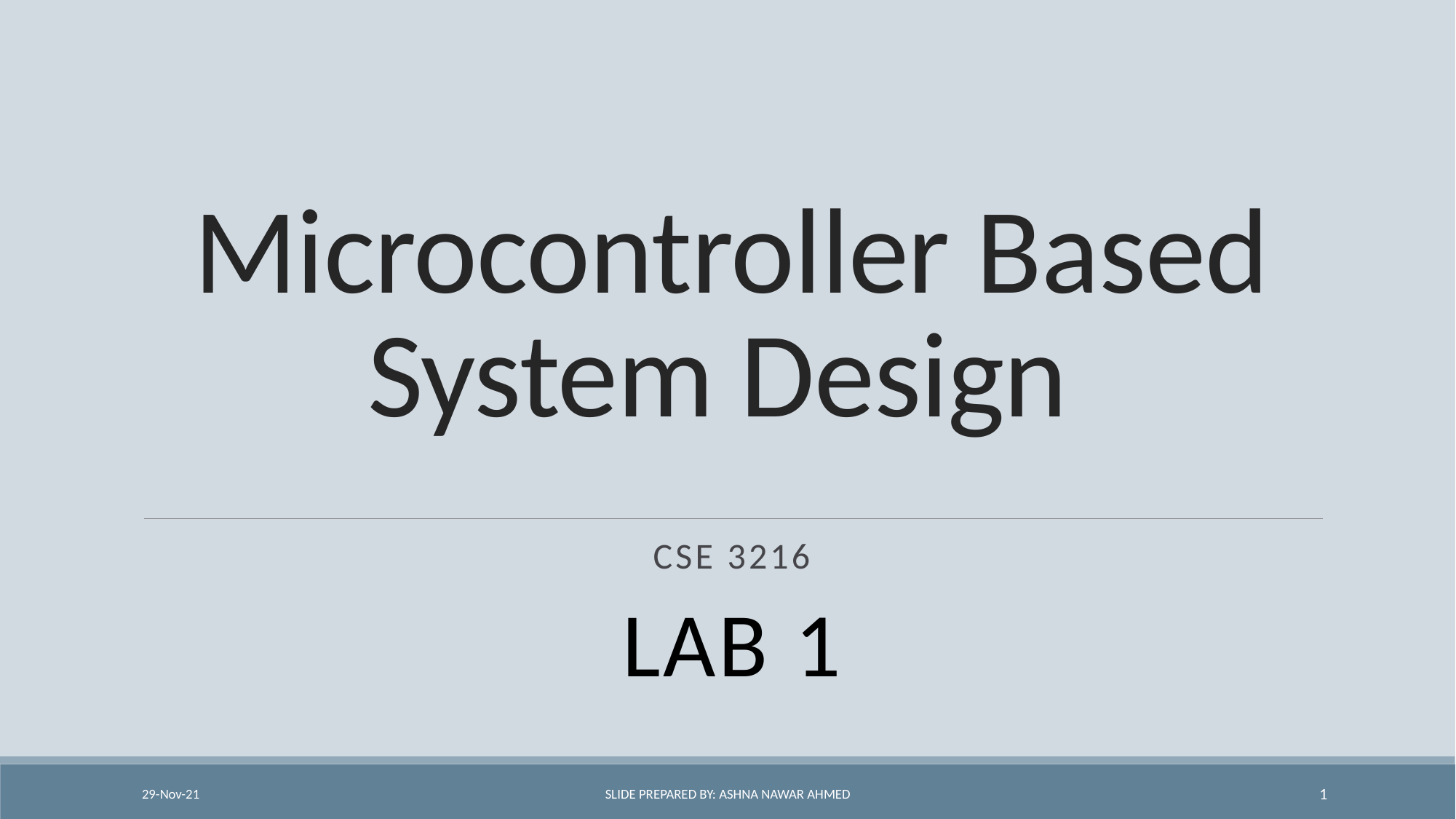

# Microcontroller Based System Design
CSE 3216
LAB 1
29-Nov-21
Slide Prepared By: Ashna Nawar Ahmed
1